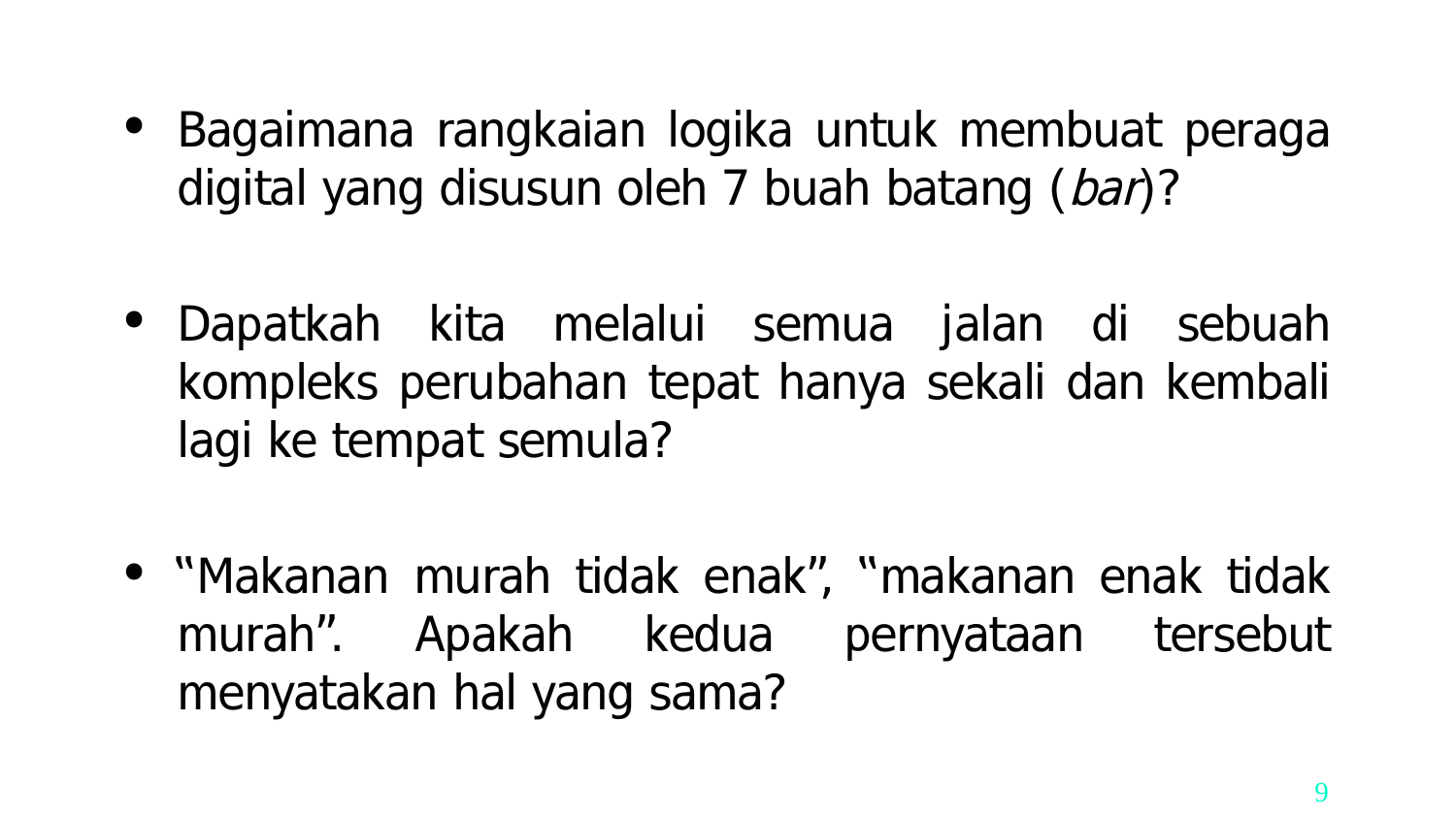

Bagaimana rangkaian logika untuk membuat peraga digital yang disusun oleh 7 buah batang (bar)?

Dapatkah kita melalui semua jalan di sebuah kompleks perubahan tepat hanya sekali dan kembali lagi ke tempat semula?

“Makanan murah tidak enak”, “makanan enak tidak murah”. Apakah kedua pernyataan tersebut menyatakan hal yang sama?

9